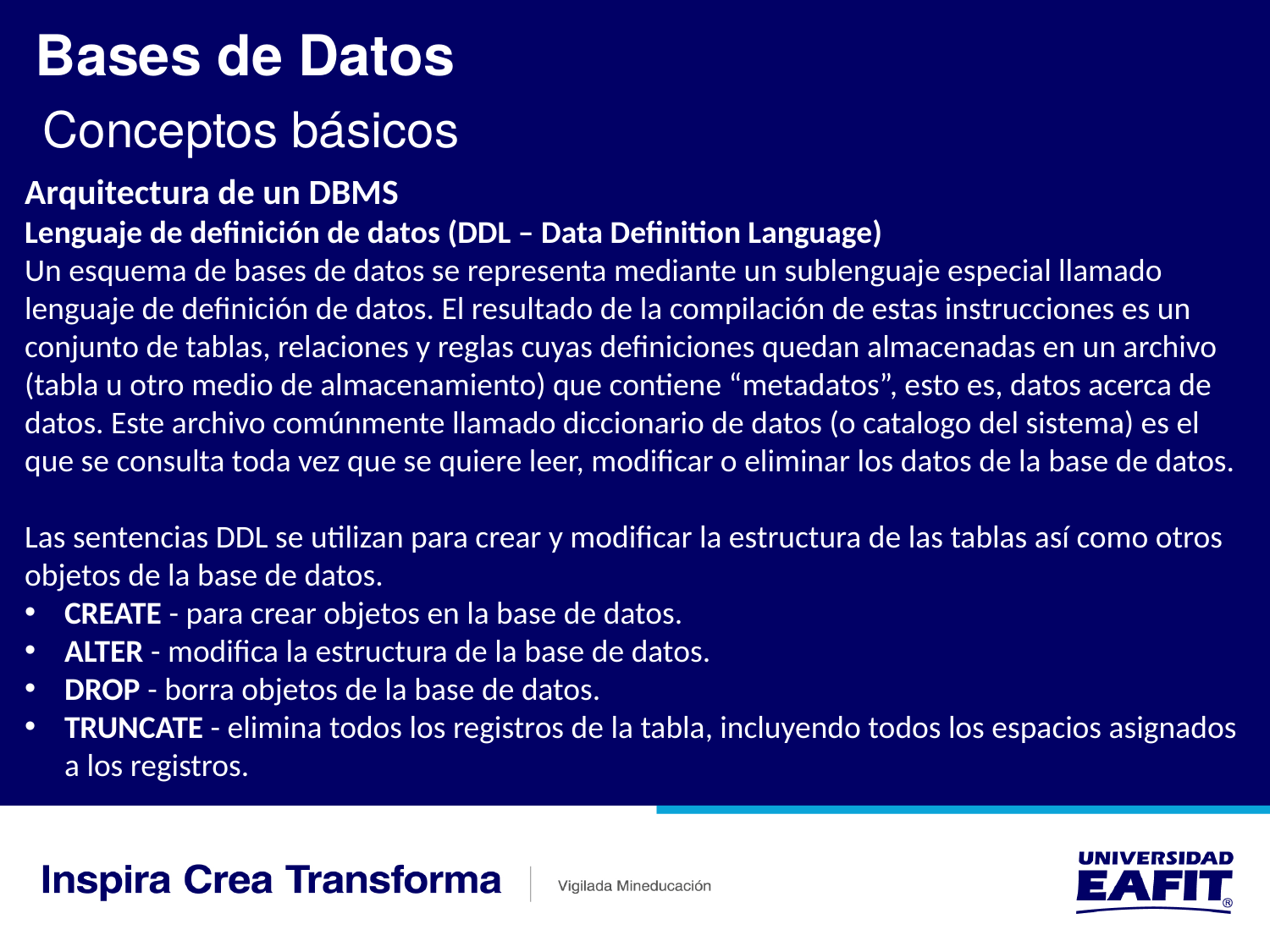

Bases de Datos
Conceptos básicos
Arquitectura de un DBMS
Lenguaje de definición de datos (DDL – Data Definition Language)
Un esquema de bases de datos se representa mediante un sublenguaje especial llamado lenguaje de definición de datos. El resultado de la compilación de estas instrucciones es un conjunto de tablas, relaciones y reglas cuyas definiciones quedan almacenadas en un archivo (tabla u otro medio de almacenamiento) que contiene “metadatos”, esto es, datos acerca de datos. Este archivo comúnmente llamado diccionario de datos (o catalogo del sistema) es el que se consulta toda vez que se quiere leer, modificar o eliminar los datos de la base de datos.

Las sentencias DDL se utilizan para crear y modificar la estructura de las tablas así como otros objetos de la base de datos.
CREATE - para crear objetos en la base de datos.
ALTER - modifica la estructura de la base de datos.
DROP - borra objetos de la base de datos.
TRUNCATE - elimina todos los registros de la tabla, incluyendo todos los espacios asignados a los registros.